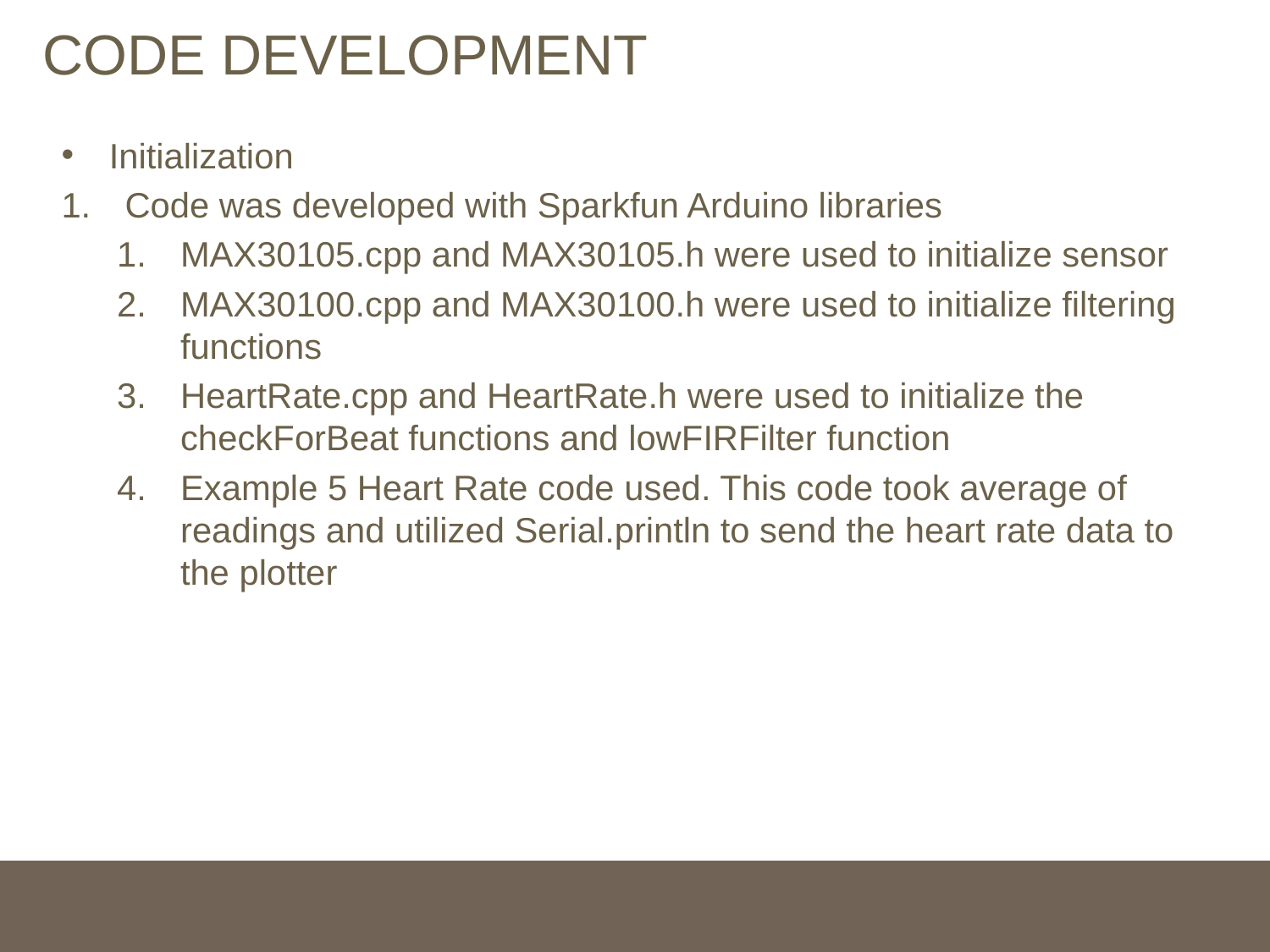

# CODE DEVELOPMENT
Initialization
Code was developed with Sparkfun Arduino libraries
MAX30105.cpp and MAX30105.h were used to initialize sensor
MAX30100.cpp and MAX30100.h were used to initialize filtering functions
HeartRate.cpp and HeartRate.h were used to initialize the checkForBeat functions and lowFIRFilter function
Example 5 Heart Rate code used. This code took average of readings and utilized Serial.println to send the heart rate data to the plotter